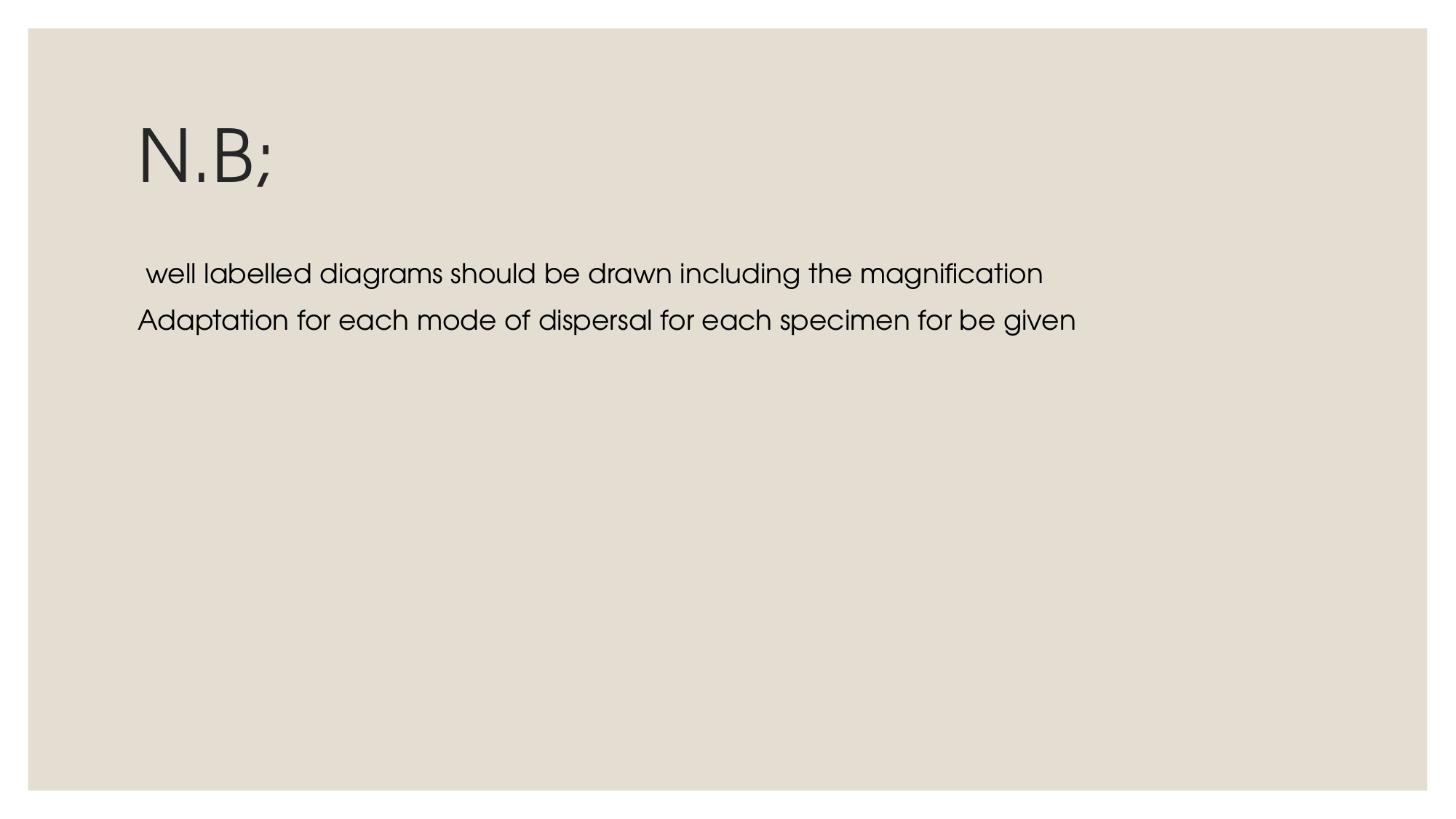

# N.B;
 well labelled diagrams should be drawn including the magnification
Adaptation for each mode of dispersal for each specimen for be given